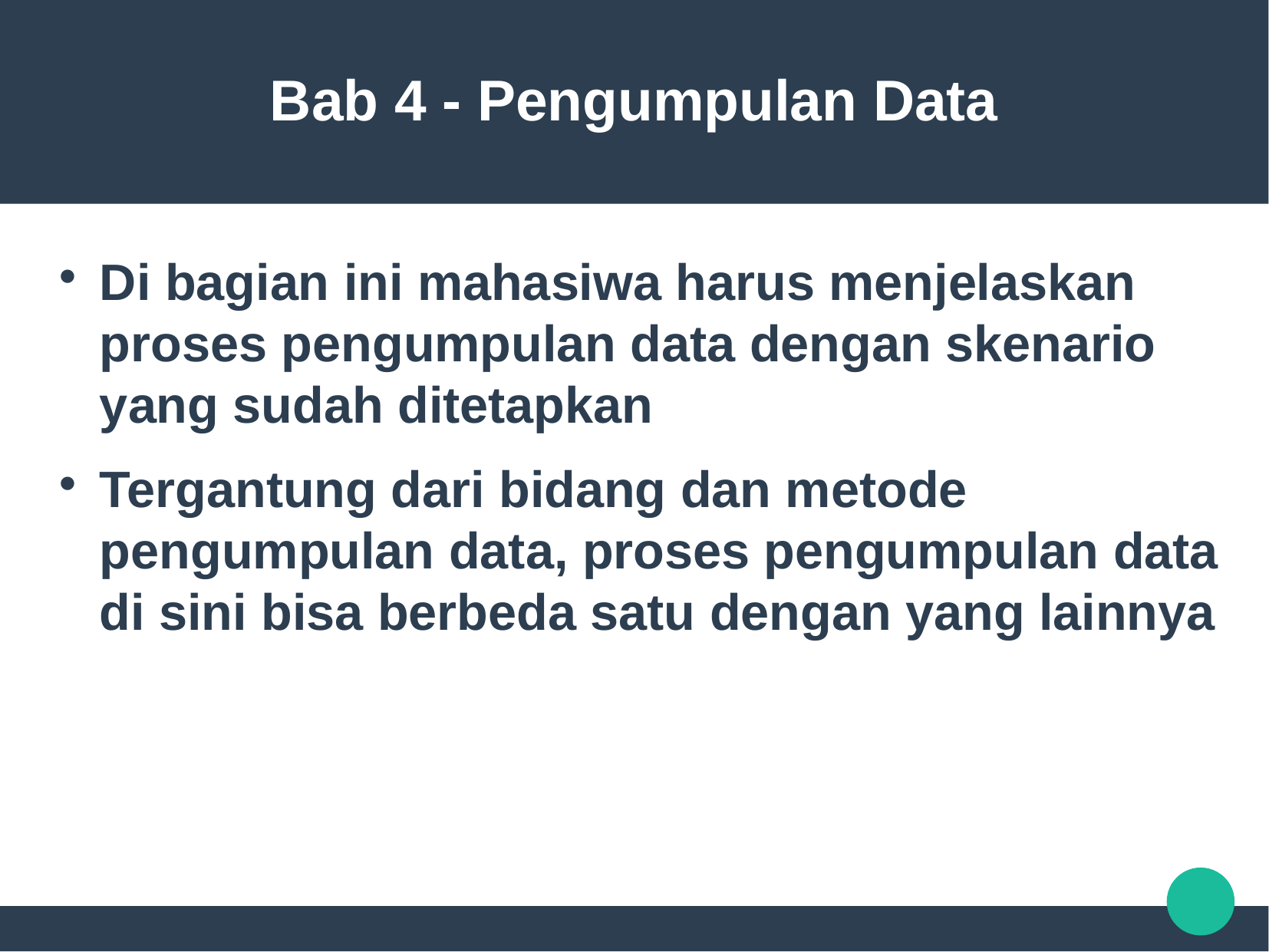

Bab 4 - Pengumpulan Data
Di bagian ini mahasiwa harus menjelaskan proses pengumpulan data dengan skenario yang sudah ditetapkan
Tergantung dari bidang dan metode pengumpulan data, proses pengumpulan data di sini bisa berbeda satu dengan yang lainnya